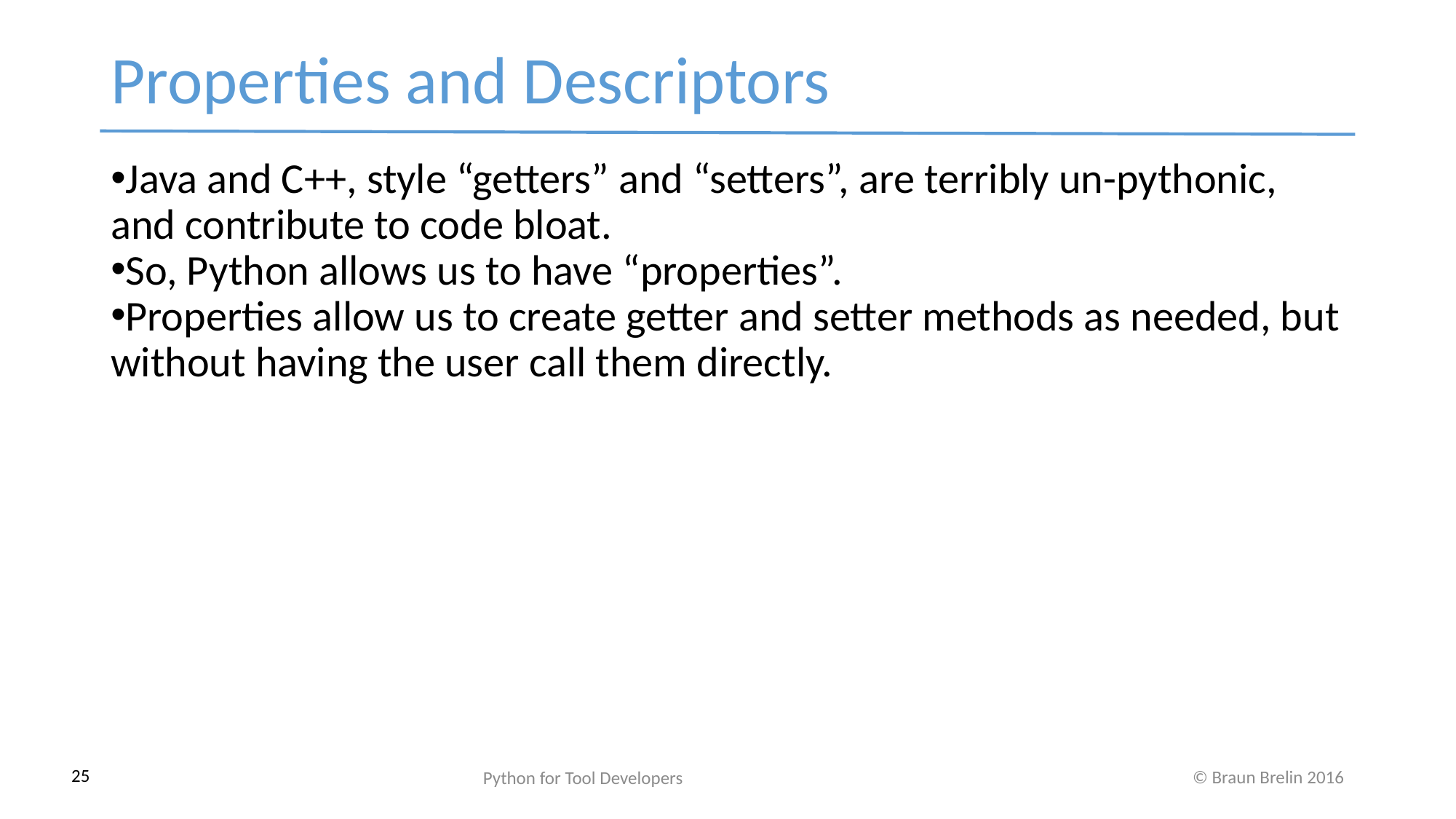

Properties and Descriptors
Java and C++, style “getters” and “setters”, are terribly un-pythonic, and contribute to code bloat.
So, Python allows us to have “properties”.
Properties allow us to create getter and setter methods as needed, but without having the user call them directly.

Python for Tool Developers
25